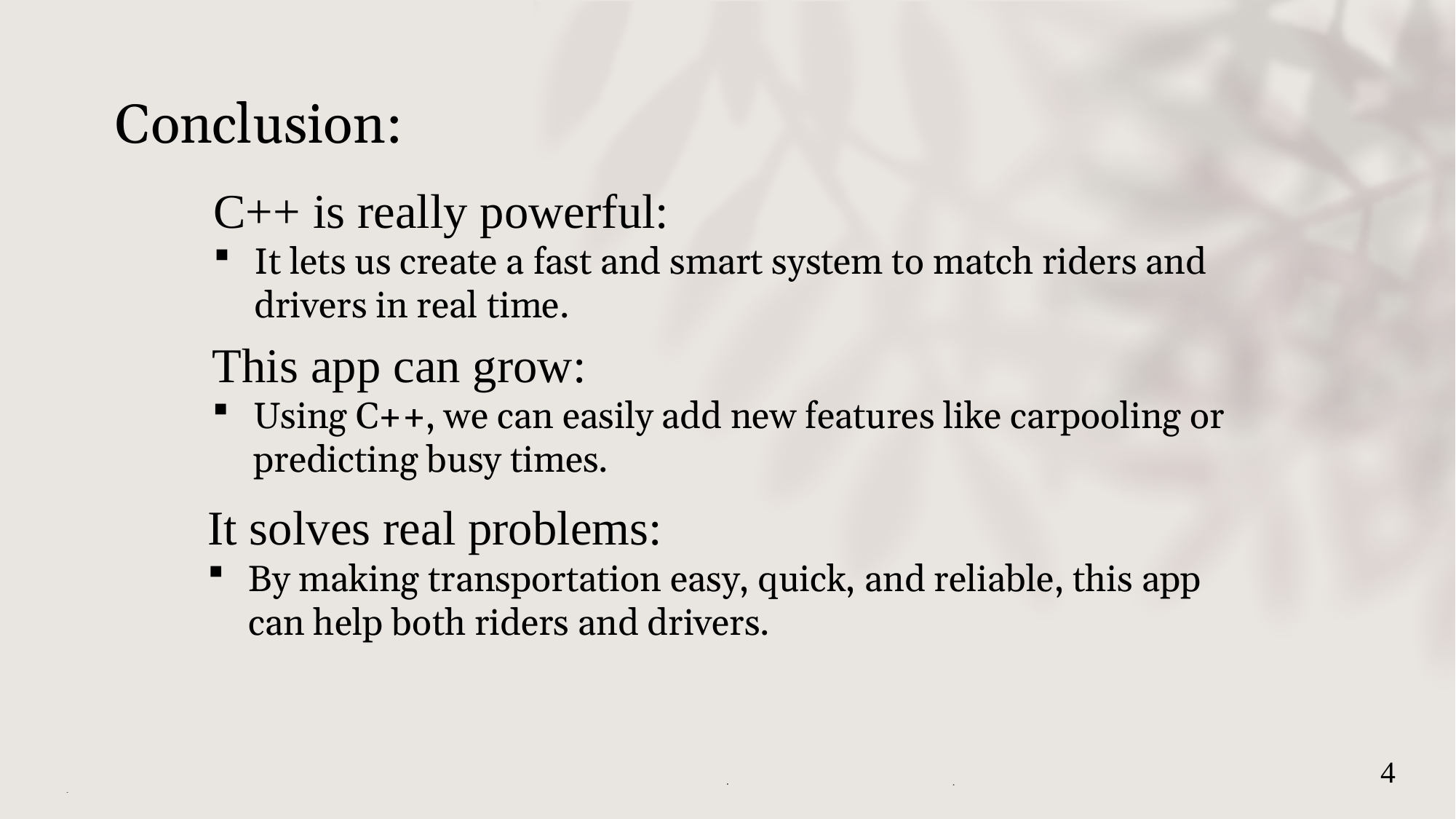

Conclusion:
C++ is really powerful:
It lets us create a fast and smart system to match riders and drivers in real time.
This app can grow:
Using C++, we can easily add new features like carpooling or predicting busy times.
It solves real problems:
By making transportation easy, quick, and reliable, this app can help both riders and drivers.
# 4
.
.

.